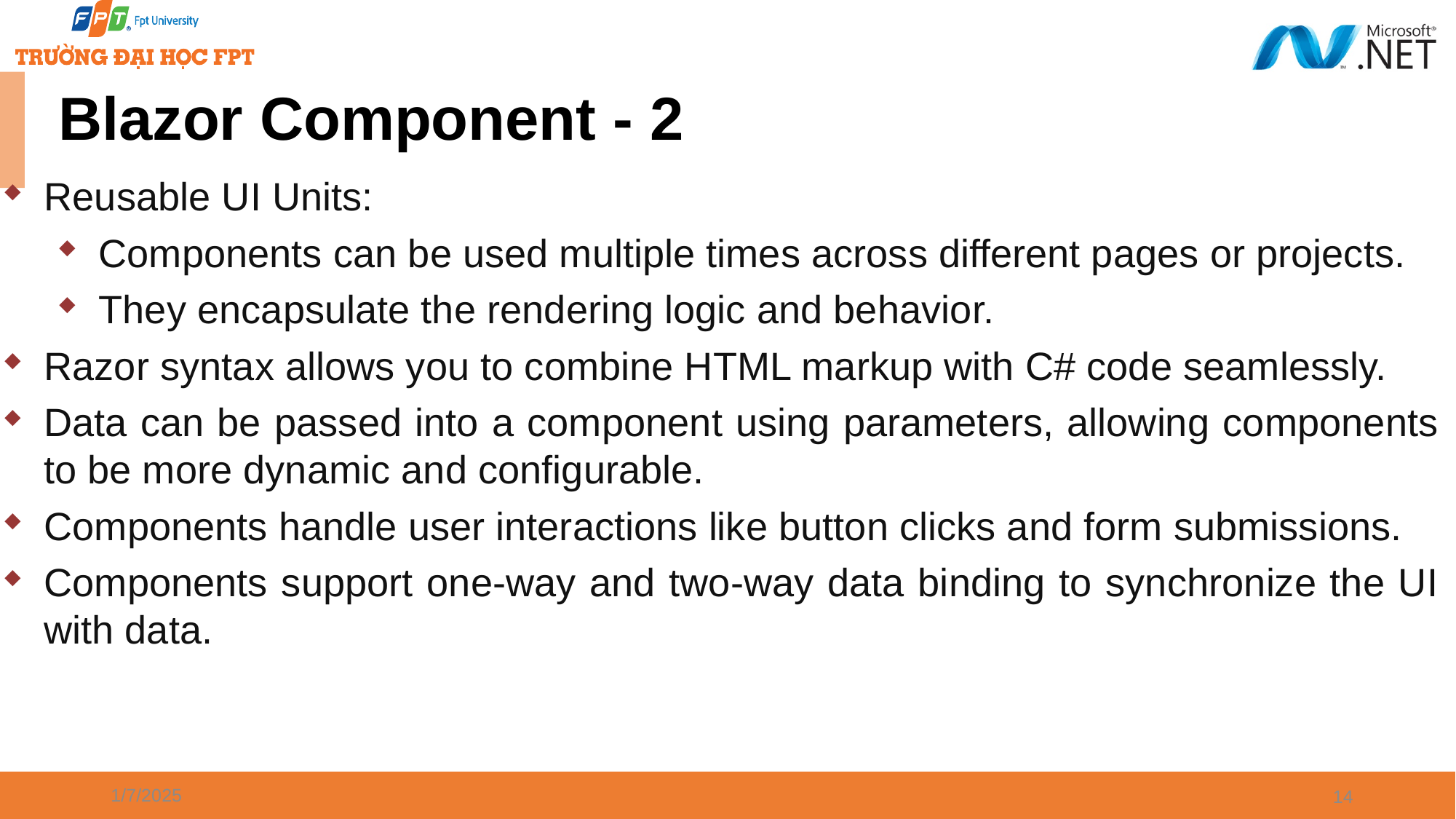

# Blazor Component - 2
Reusable UI Units:
Components can be used multiple times across different pages or projects.
They encapsulate the rendering logic and behavior.
Razor syntax allows you to combine HTML markup with C# code seamlessly.
Data can be passed into a component using parameters, allowing components to be more dynamic and configurable.
Components handle user interactions like button clicks and form submissions.
Components support one-way and two-way data binding to synchronize the UI with data.
1/7/2025
14